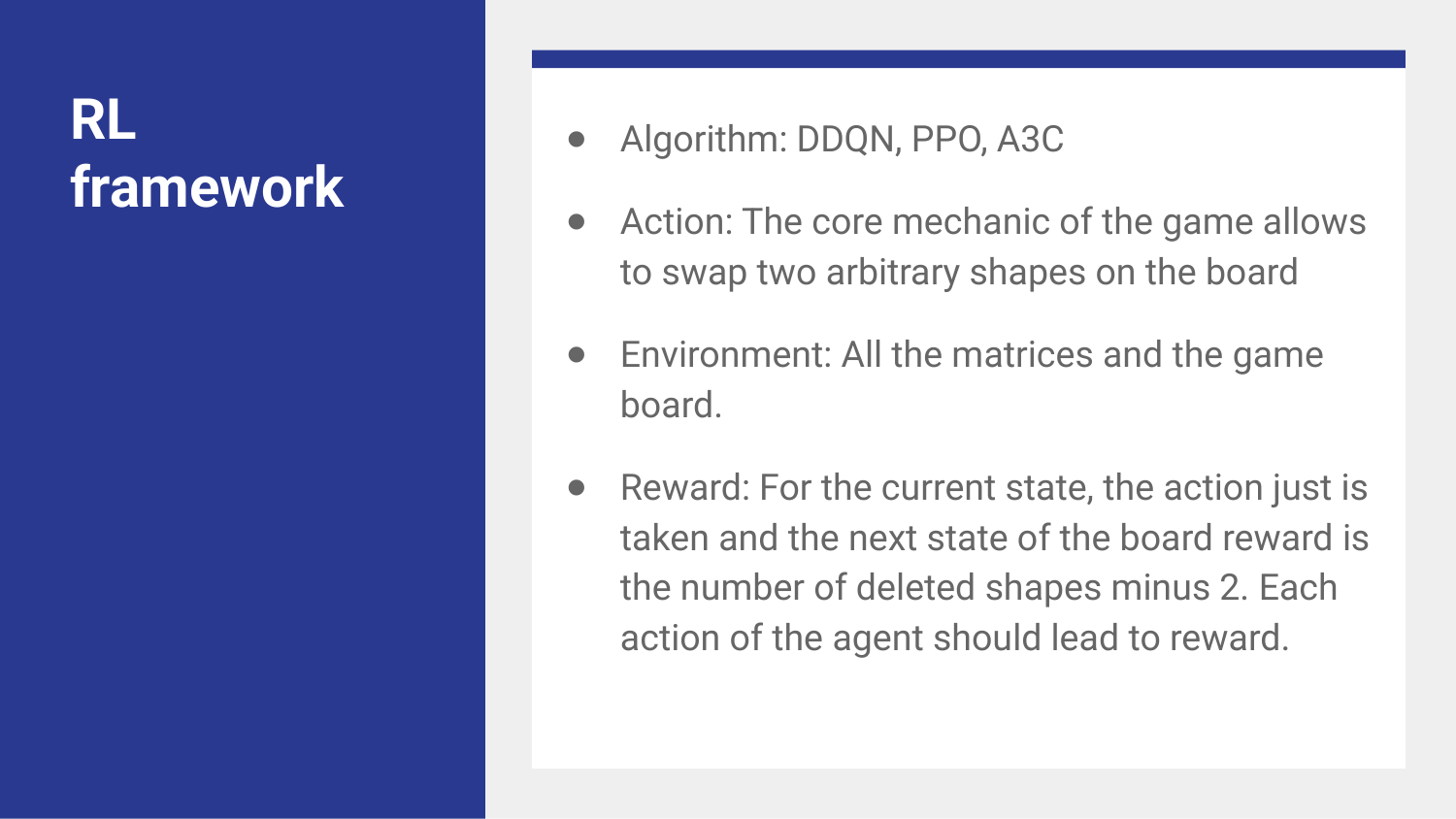

# RL framework
Algorithm: DDQN, PPO, A3C
Action: The core mechanic of the game allows to swap two arbitrary shapes on the board
Environment: All the matrices and the game board.
Reward: For the current state, the action just is taken and the next state of the board reward is the number of deleted shapes minus 2. Each action of the agent should lead to reward.